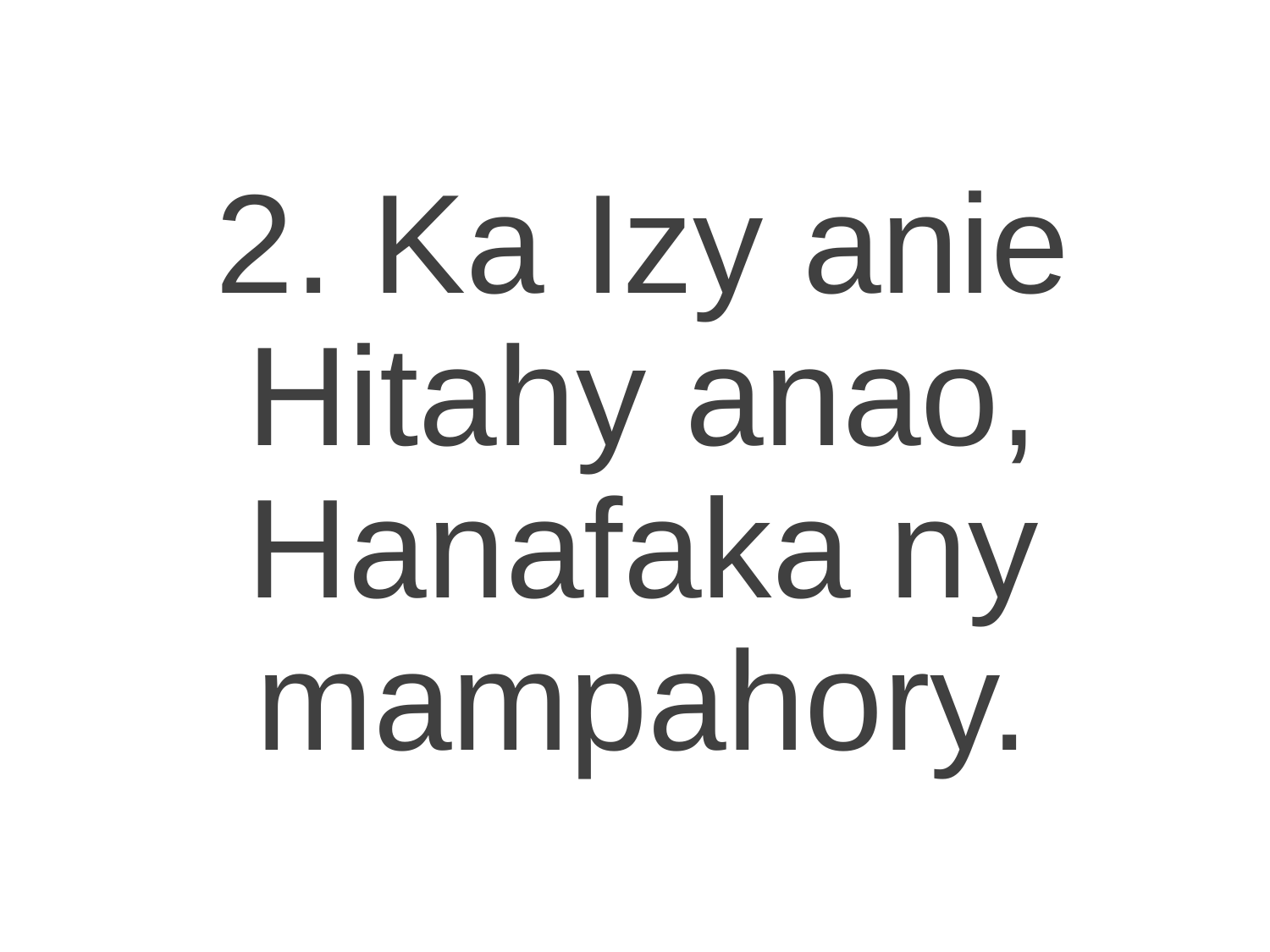

2. Ka Izy anie
Hitahy anao,
Hanafaka ny mampahory.